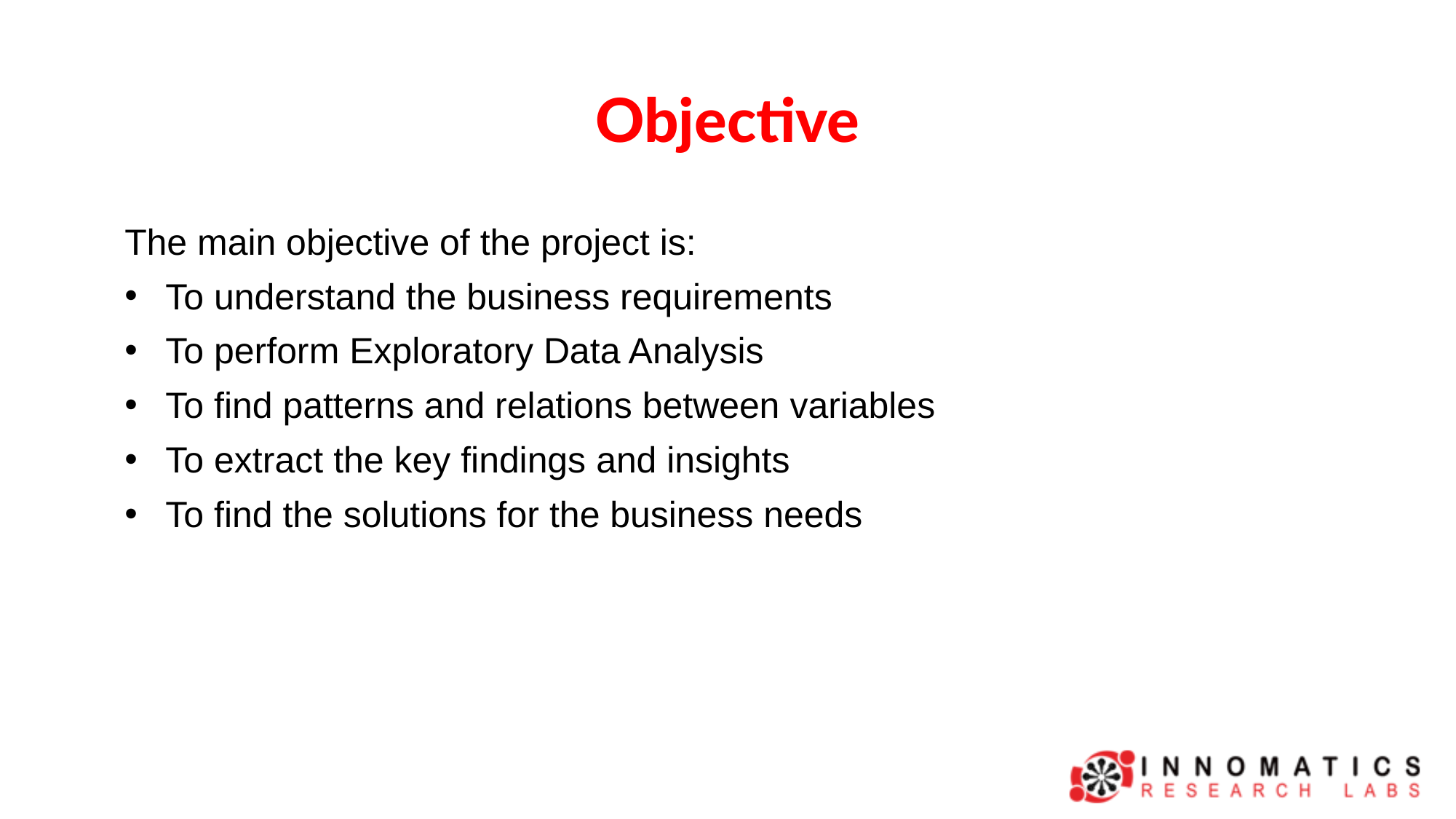

# Objective
The main objective of the project is:
To understand the business requirements
To perform Exploratory Data Analysis
To find patterns and relations between variables
To extract the key findings and insights
To find the solutions for the business needs